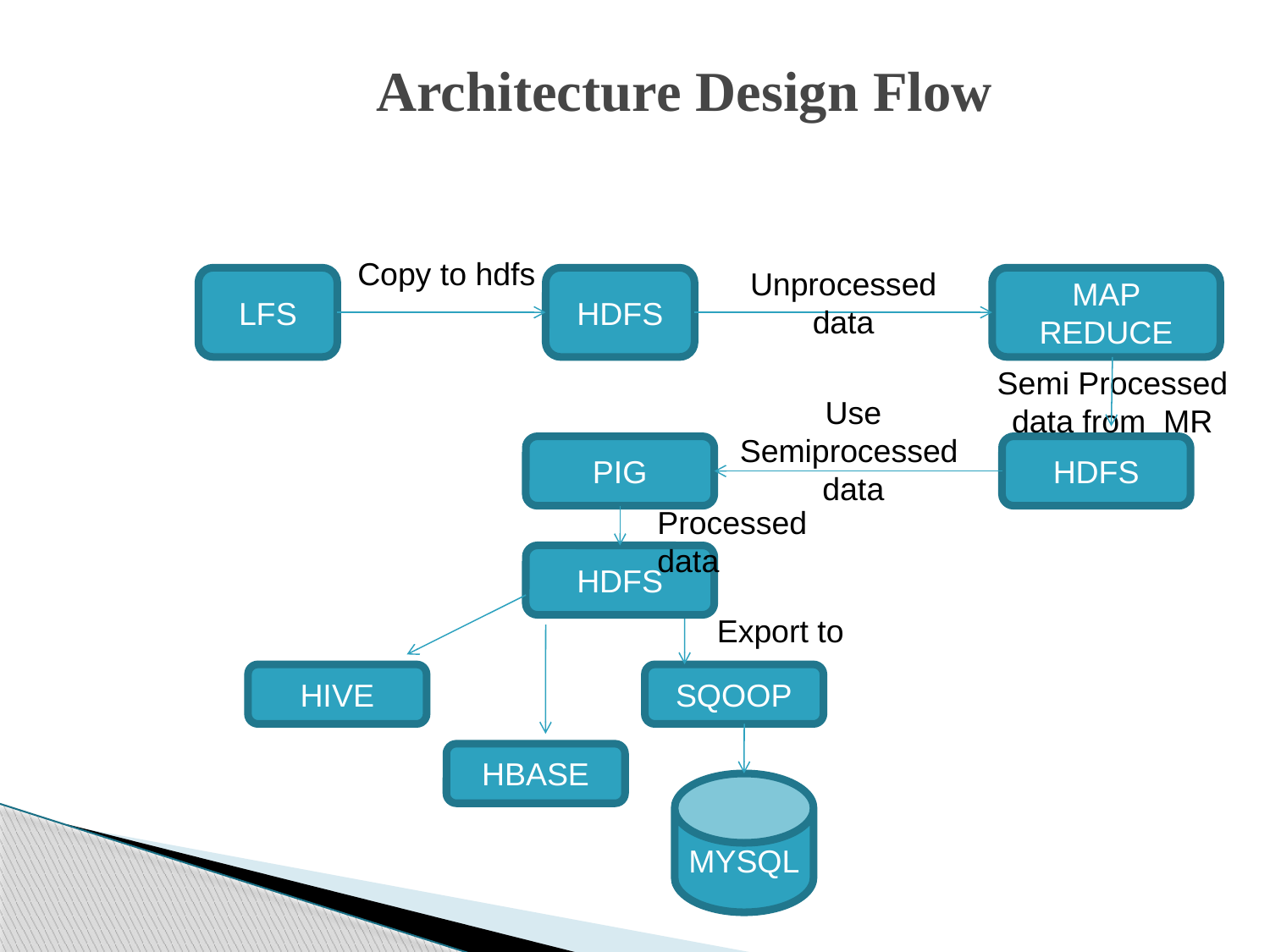

# Architecture Design Flow
Copy to hdfs
Unprocessed data
LFS
HDFS
MAP REDUCE
Semi Processed data from  MR
Use Semiprocessed  data
PIG
HDFS
Processed data
H
HDFS
Export to
HIVE
SQOOP
HBASE
MYSQL